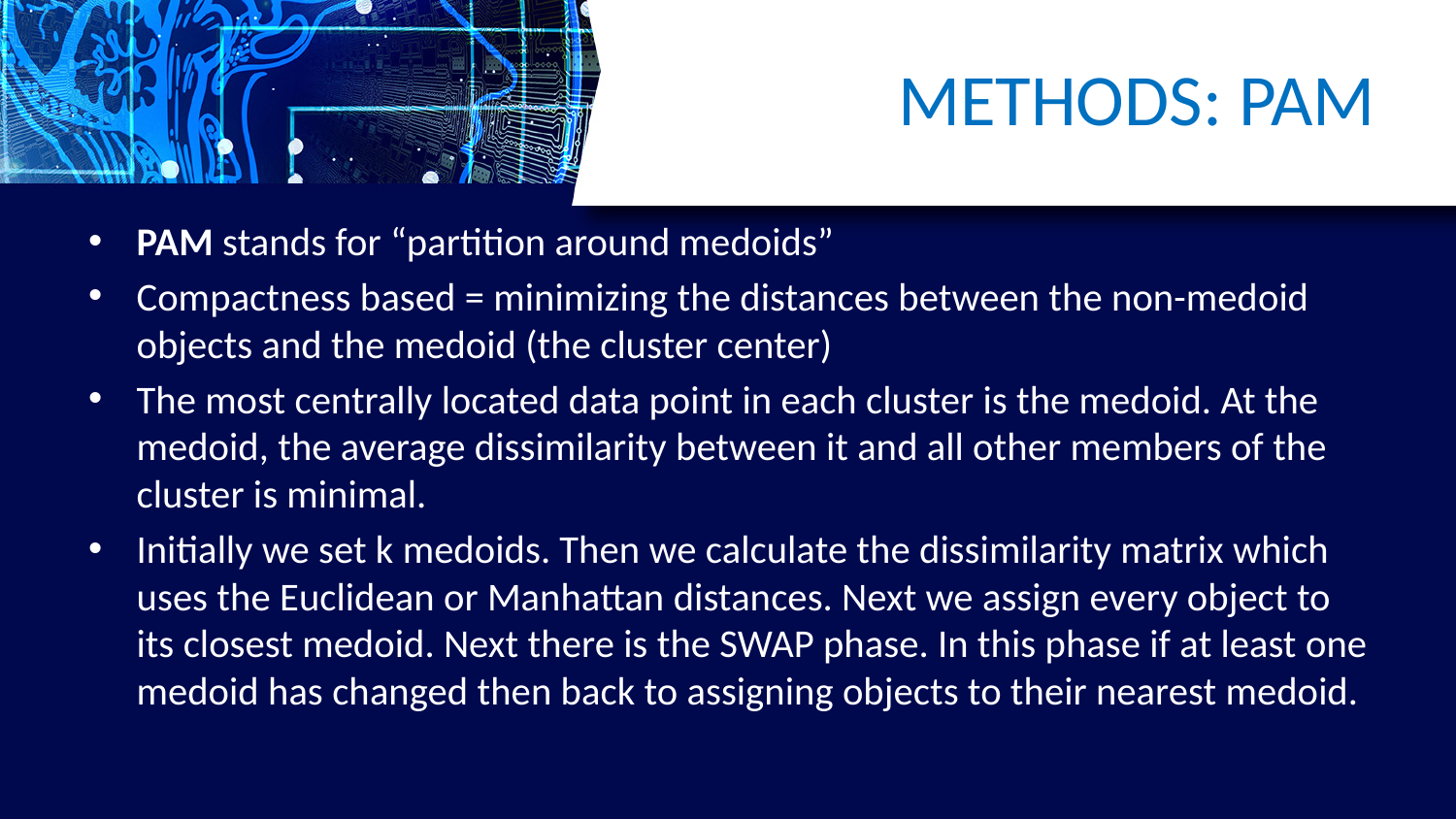

# METHODS: PAM
PAM stands for “partition around medoids”
Compactness based = minimizing the distances between the non-medoid objects and the medoid (the cluster center)
The most centrally located data point in each cluster is the medoid. At the medoid, the average dissimilarity between it and all other members of the cluster is minimal.
Initially we set k medoids. Then we calculate the dissimilarity matrix which uses the Euclidean or Manhattan distances. Next we assign every object to its closest medoid. Next there is the SWAP phase. In this phase if at least one medoid has changed then back to assigning objects to their nearest medoid.